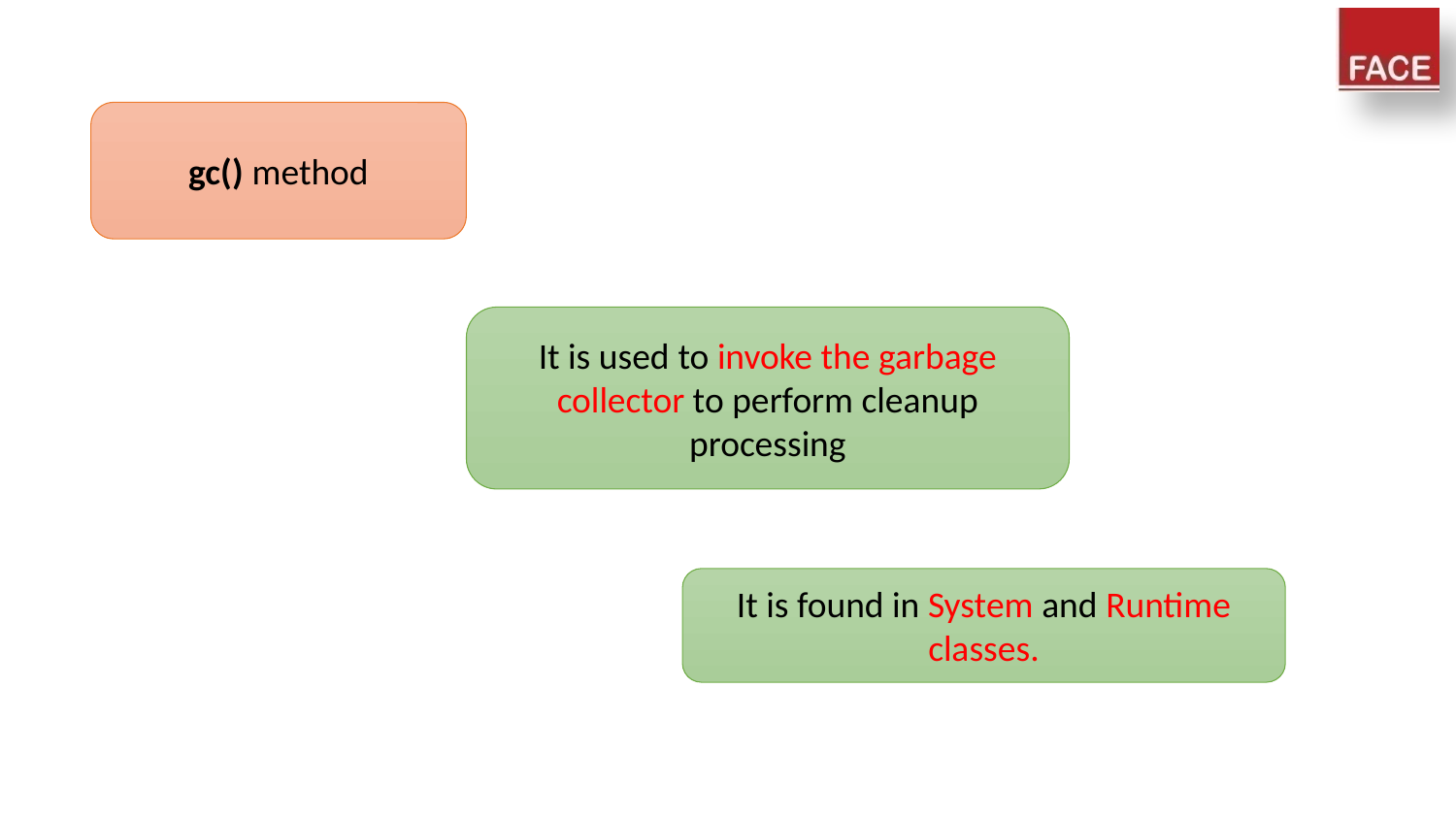

#
gc() method

It is used to invoke the garbage collector to perform cleanup processing
It is found in System and Runtime classes.